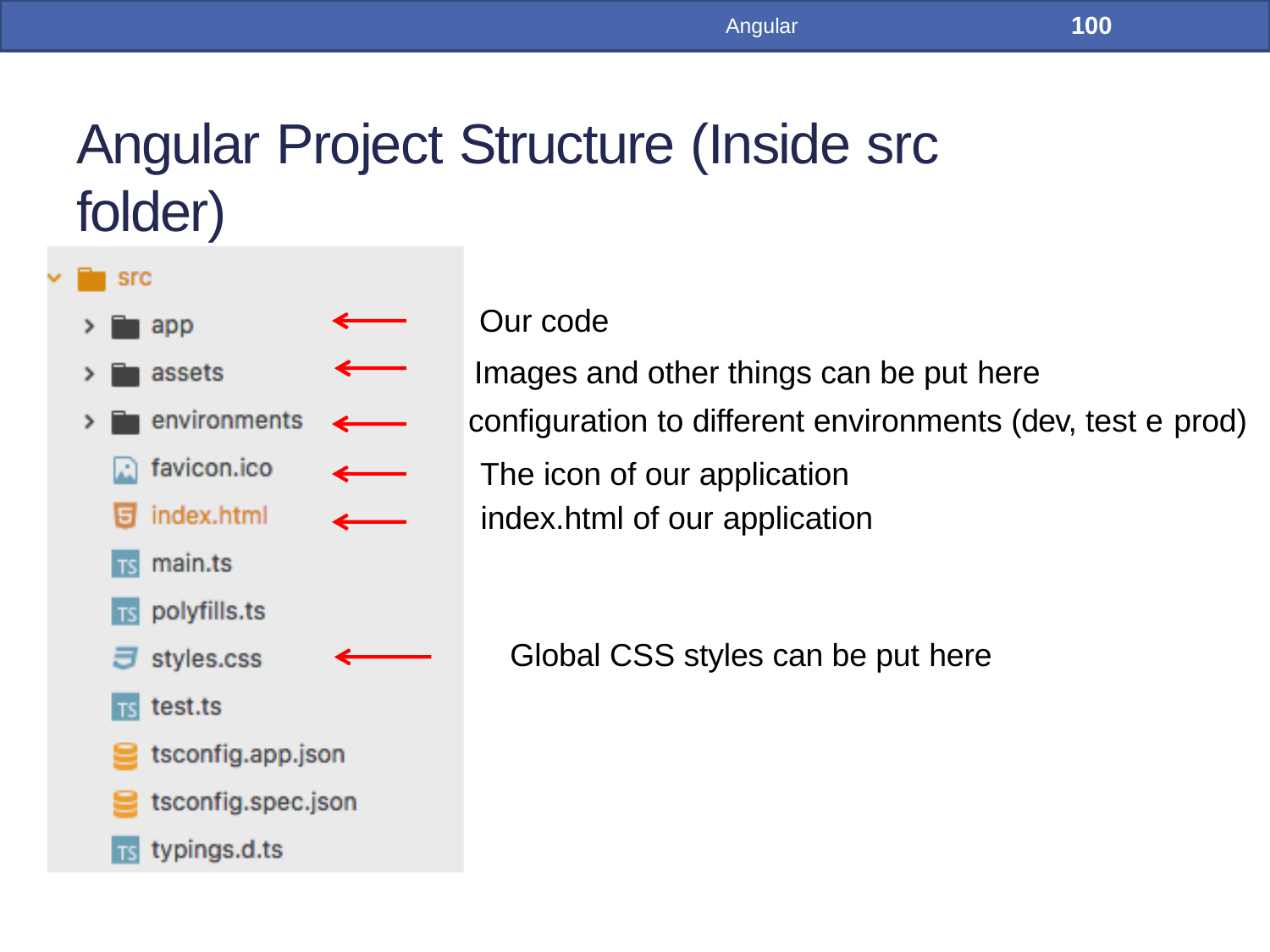

100
Angular
# Angular Project Structure (Inside src folder)

Our code
Images and other things can be put here
configuration to different environments (dev, test e prod)
The icon of our application
index.html of our application
Global CSS styles can be put here